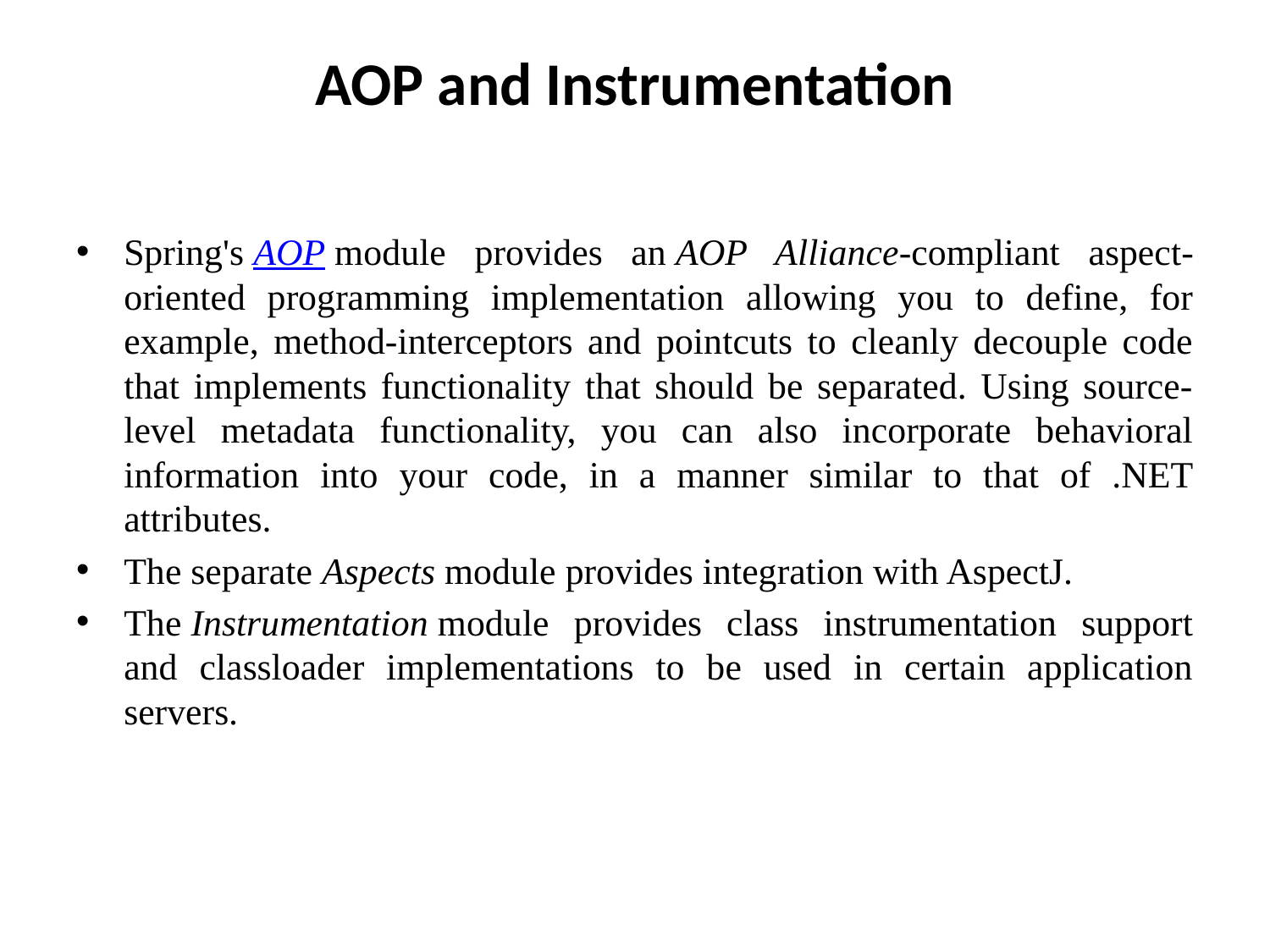

# AOP and Instrumentation
Spring's AOP module provides an AOP Alliance-compliant aspect-oriented programming implementation allowing you to define, for example, method-interceptors and pointcuts to cleanly decouple code that implements functionality that should be separated. Using source-level metadata functionality, you can also incorporate behavioral information into your code, in a manner similar to that of .NET attributes.
The separate Aspects module provides integration with AspectJ.
The Instrumentation module provides class instrumentation support and classloader implementations to be used in certain application servers.